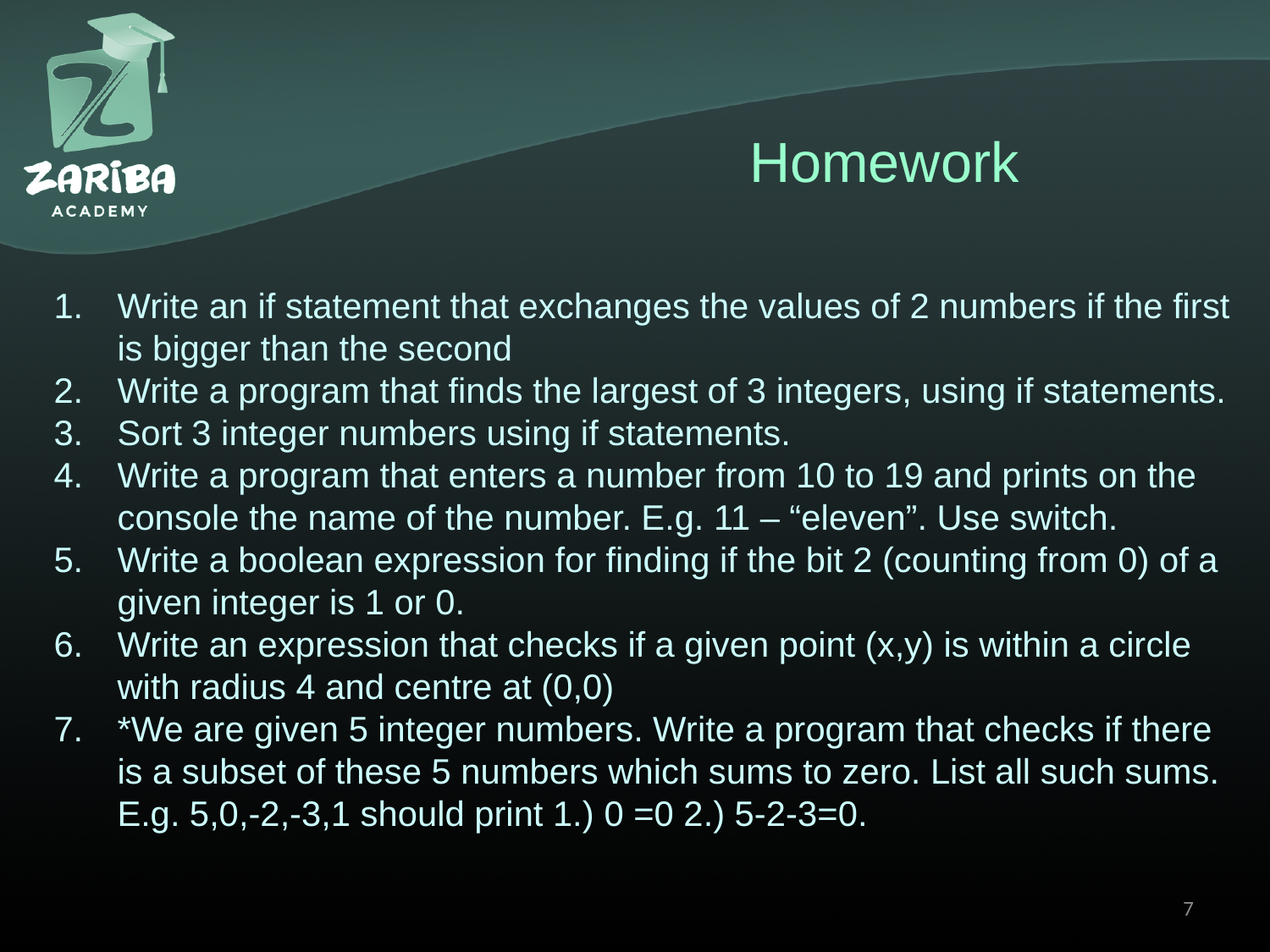

# Homework
Write an if statement that exchanges the values of 2 numbers if the first is bigger than the second
Write a program that finds the largest of 3 integers, using if statements.
Sort 3 integer numbers using if statements.
Write a program that enters a number from 10 to 19 and prints on the console the name of the number. E.g. 11 – “eleven”. Use switch.
Write a boolean expression for finding if the bit 2 (counting from 0) of a given integer is 1 or 0.
Write an expression that checks if a given point (x,y) is within a circle with radius 4 and centre at (0,0)
*We are given 5 integer numbers. Write a program that checks if there is a subset of these 5 numbers which sums to zero. List all such sums. E.g. 5,0,-2,-3,1 should print 1.) 0 =0 2.) 5-2-3=0.

7